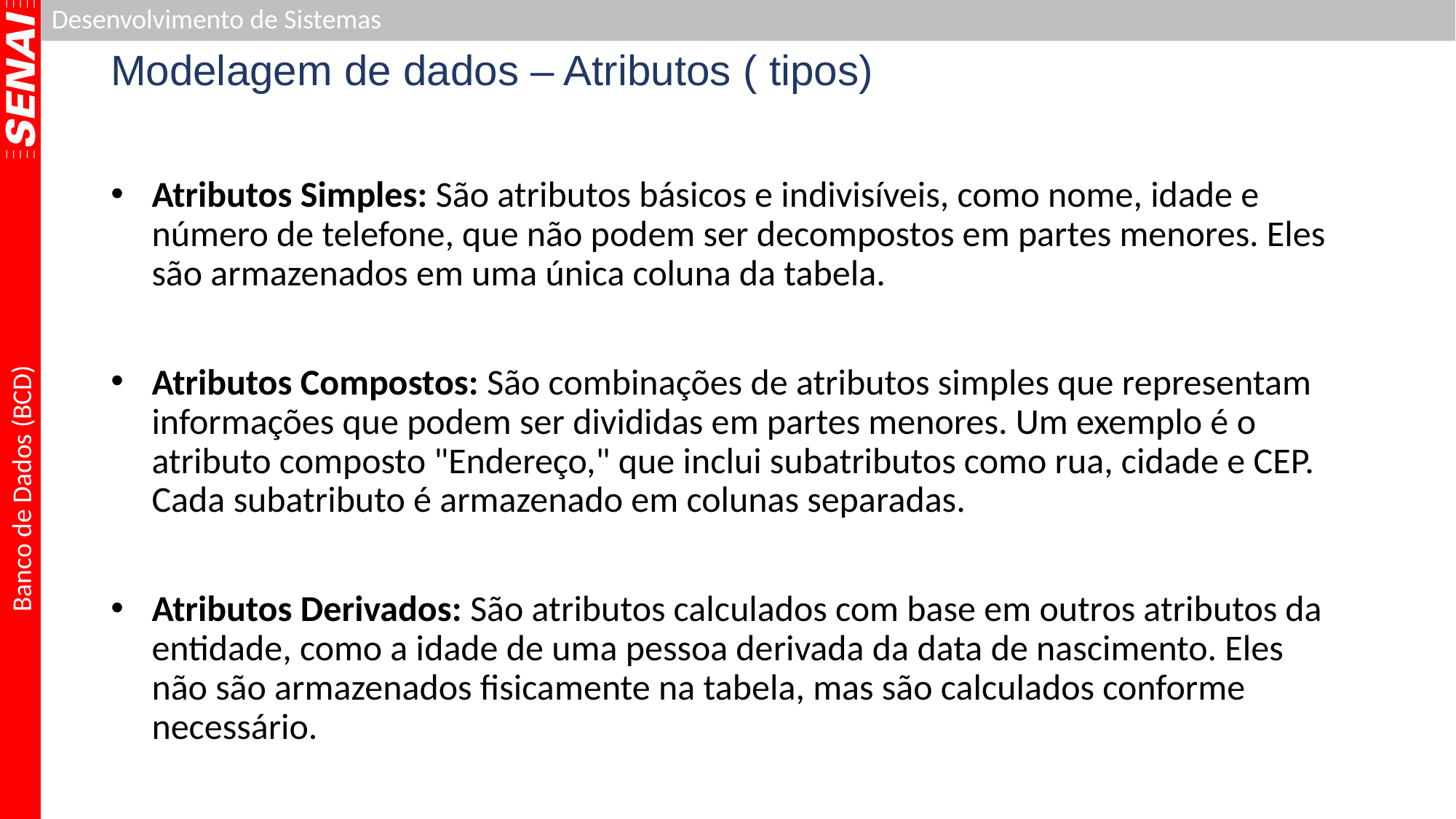

# Modelagem de dados – Atributos ( tipos)
Atributos Simples: São atributos básicos e indivisíveis, como nome, idade e número de telefone, que não podem ser decompostos em partes menores. Eles são armazenados em uma única coluna da tabela.

Atributos Compostos: São combinações de atributos simples que representam informações que podem ser divididas em partes menores. Um exemplo é o atributo composto "Endereço," que inclui subatributos como rua, cidade e CEP. Cada subatributo é armazenado em colunas separadas.

Atributos Derivados: São atributos calculados com base em outros atributos da entidade, como a idade de uma pessoa derivada da data de nascimento. Eles não são armazenados fisicamente na tabela, mas são calculados conforme necessário.